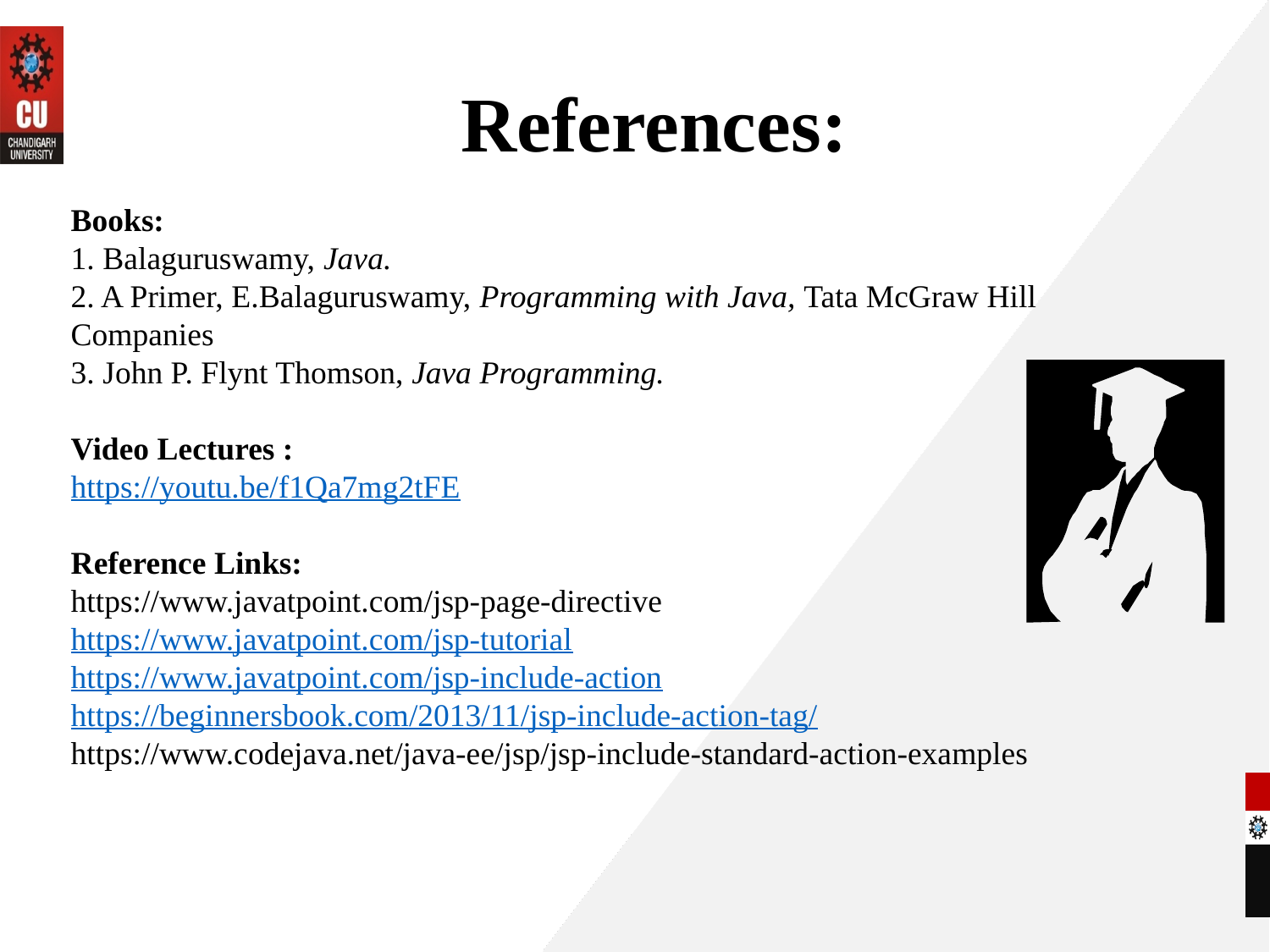

# References:
Books:
1. Balaguruswamy, Java.
2. A Primer, E.Balaguruswamy, Programming with Java, Tata McGraw Hill Companies
3. John P. Flynt Thomson, Java Programming.

Video Lectures :
https://youtu.be/f1Qa7mg2tFE

Reference Links:
https://www.javatpoint.com/jsp-page-directive
https://www.javatpoint.com/jsp-tutorial
https://www.javatpoint.com/jsp-include-action
https://beginnersbook.com/2013/11/jsp-include-action-tag/
https://www.codejava.net/java-ee/jsp/jsp-include-standard-action-examples